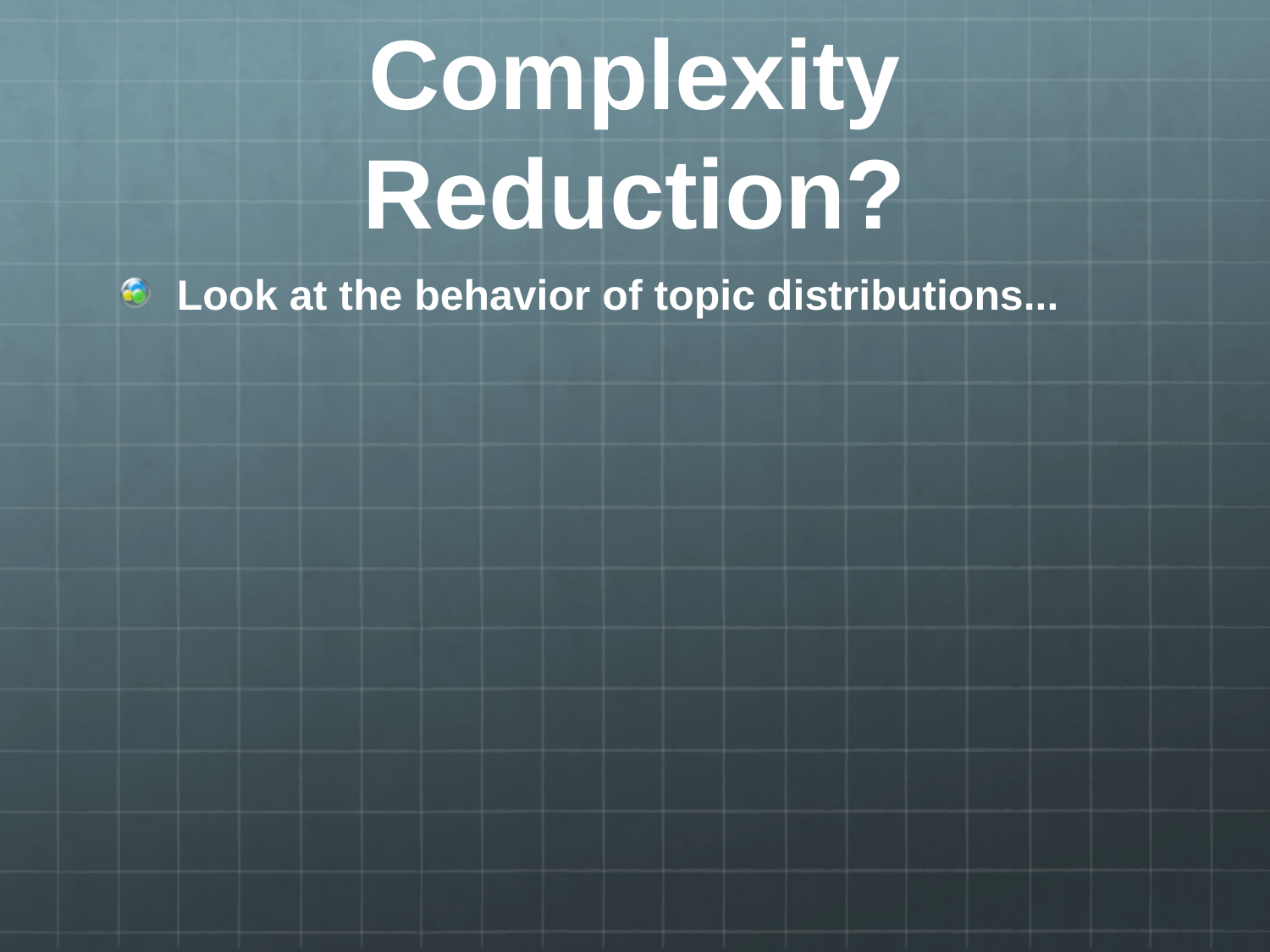

# Complexity Reduction?
Look at the behavior of topic distributions...